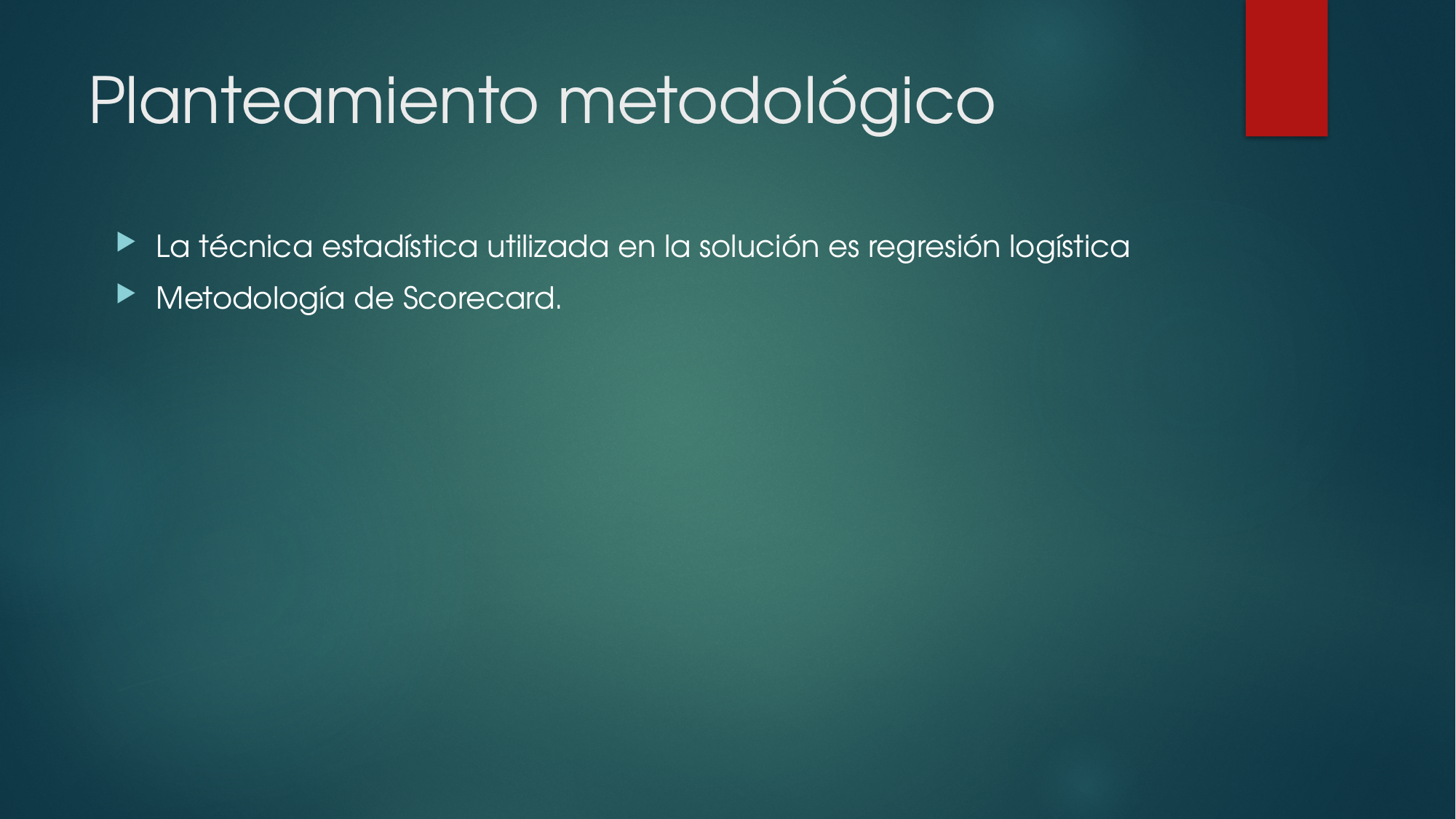

# Planteamiento metodológico
La técnica estadística utilizada en la solución es regresión logística
Metodología de Scorecard.